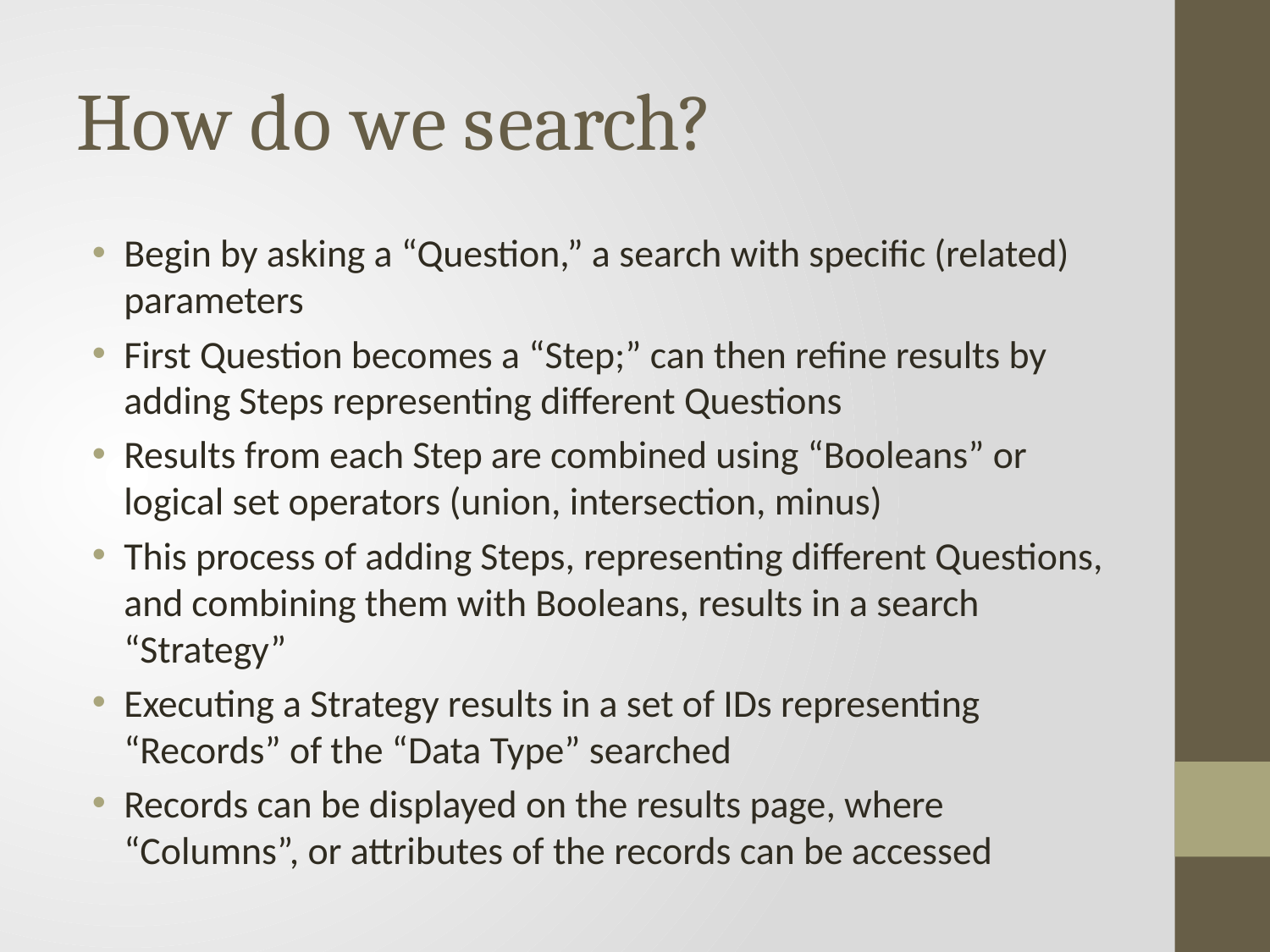

# How do we search?
Begin by asking a “Question,” a search with specific (related) parameters
First Question becomes a “Step;” can then refine results by adding Steps representing different Questions
Results from each Step are combined using “Booleans” or logical set operators (union, intersection, minus)
This process of adding Steps, representing different Questions, and combining them with Booleans, results in a search “Strategy”
Executing a Strategy results in a set of IDs representing “Records” of the “Data Type” searched
Records can be displayed on the results page, where “Columns”, or attributes of the records can be accessed